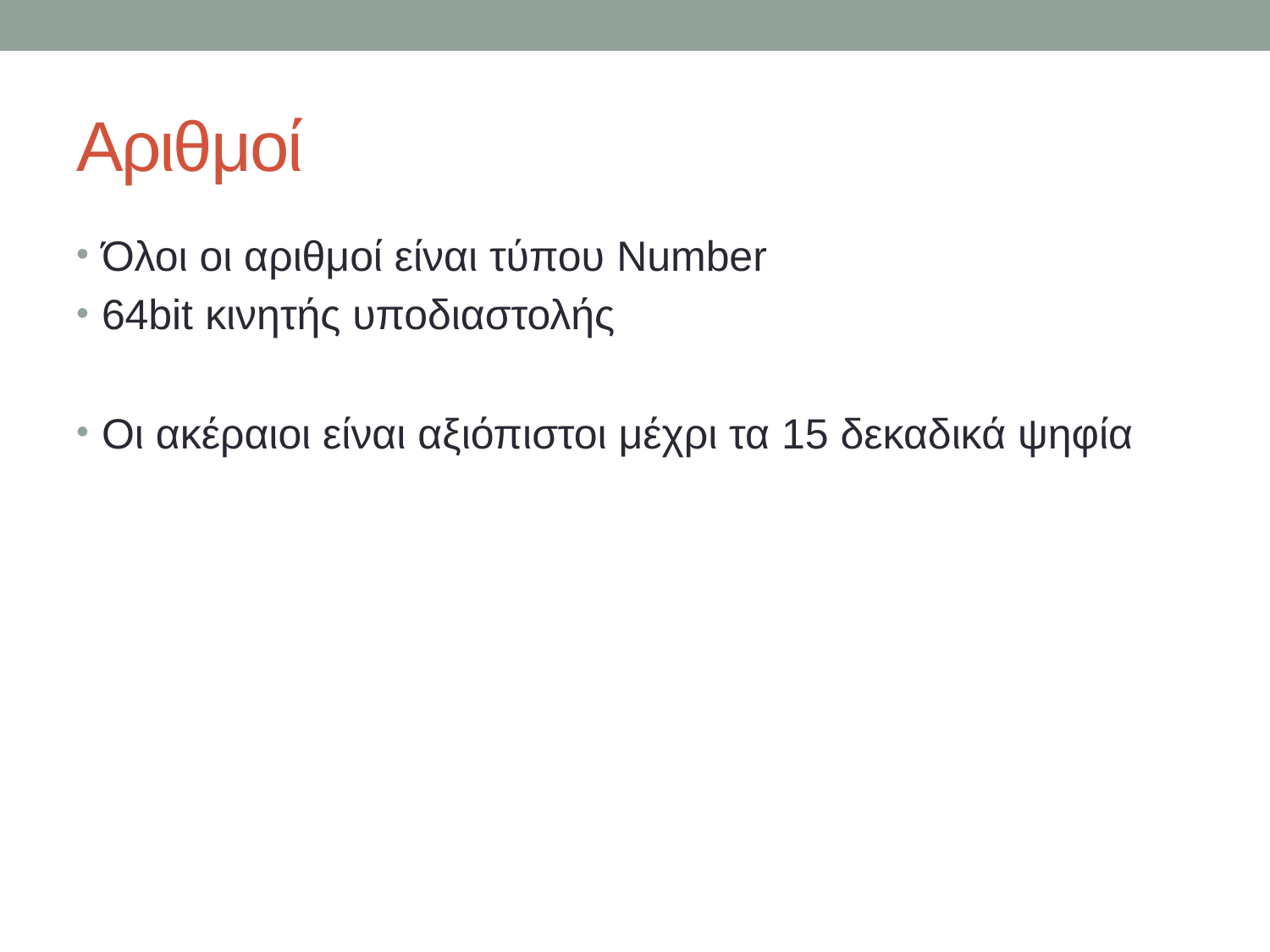

# Αριθμοί
Όλοι οι αριθμοί είναι τύπου Number
64bit κινητής υποδιαστολής

Οι ακέραιοι είναι αξιόπιστοι μέχρι τα 15 δεκαδικά ψηφία